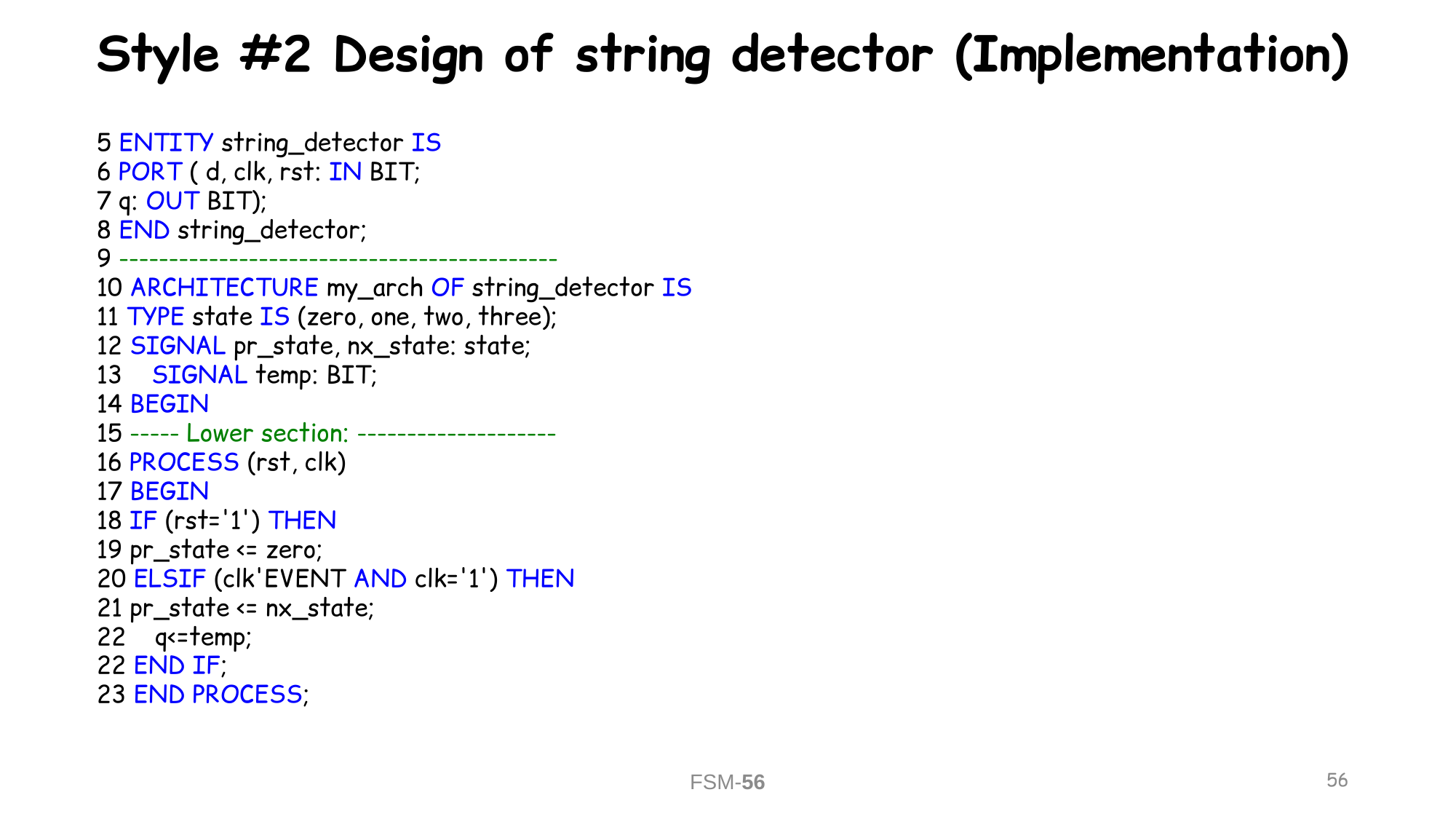

# Style #2 Design of string detector (Implementation)
5 ENTITY string_detector IS
6 PORT ( d, clk, rst: IN BIT;
7 q: OUT BIT);
8 END string_detector;
9 --------------------------------------------
10 ARCHITECTURE my_arch OF string_detector IS
11 TYPE state IS (zero, one, two, three);
12 SIGNAL pr_state, nx_state: state;
13    SIGNAL temp: BIT;
14 BEGIN
15 ----- Lower section: --------------------
16 PROCESS (rst, clk)
17 BEGIN
18 IF (rst='1') THEN
19 pr_state <= zero;
20 ELSIF (clk'EVENT AND clk='1') THEN
21 pr_state <= nx_state;
22    q<=temp;
22 END IF;
23 END PROCESS;
56
FSM-56